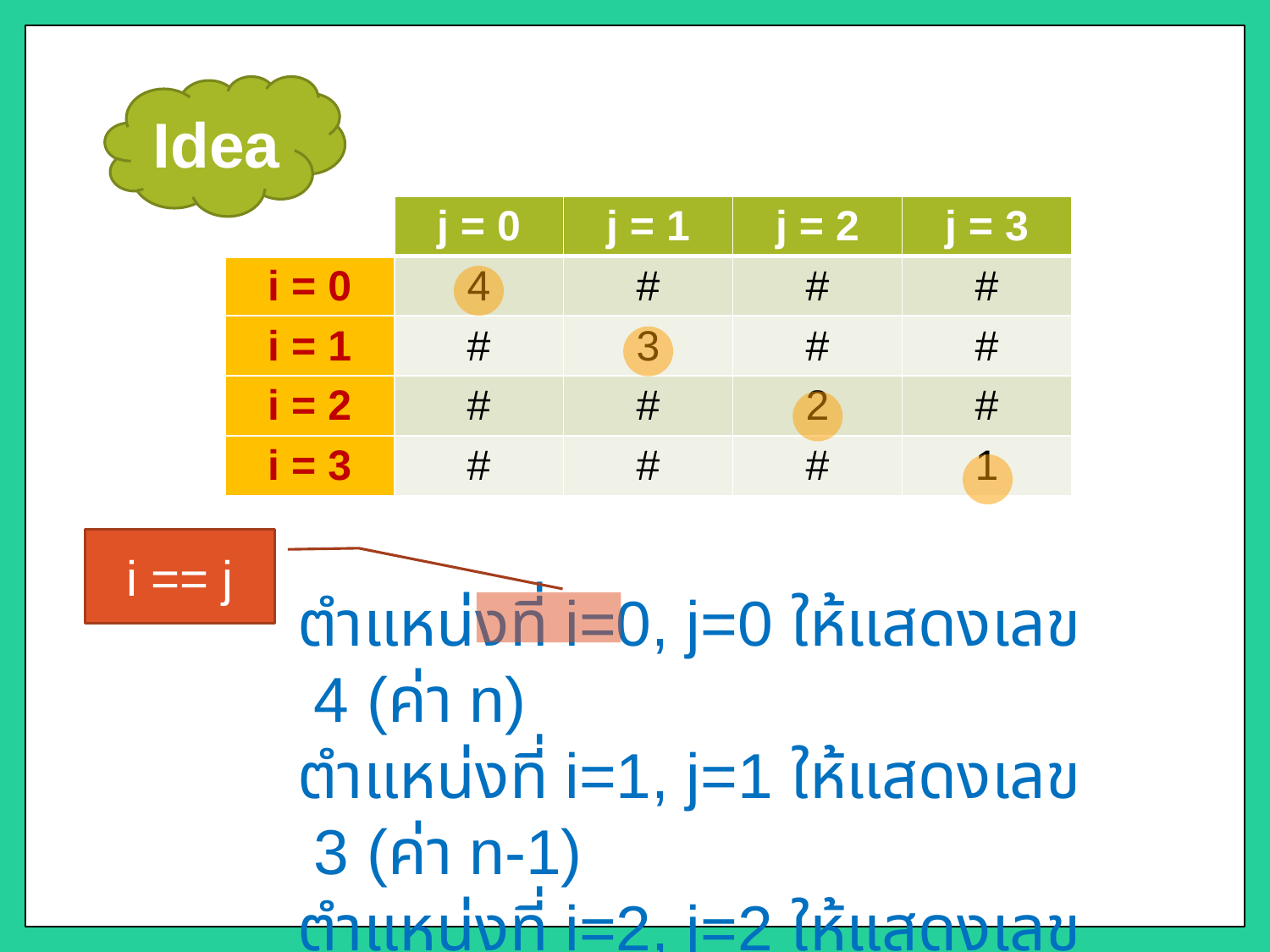

Idea
|  | j = 0 | j = 1 | j = 2 | j = 3 |
| --- | --- | --- | --- | --- |
| i = 0 | 4 | # | # | # |
| i = 1 | # | 3 | # | # |
| i = 2 | # | # | 2 | # |
| i = 3 | # | # | # | 1 |

i == j
ตำแหน่งที่ i=0, j=0 ให้แสดงเลข 4 (ค่า n)
ตำแหน่งที่ i=1, j=1 ให้แสดงเลข 3 (ค่า n-1)
ตำแหน่งที่ i=2, j=2 ให้แสดงเลข 2 (ค่า n-2)
ตำแหน่งที่ i=3, j=3 ให้แสดงเลข 1 (ค่า n-3)